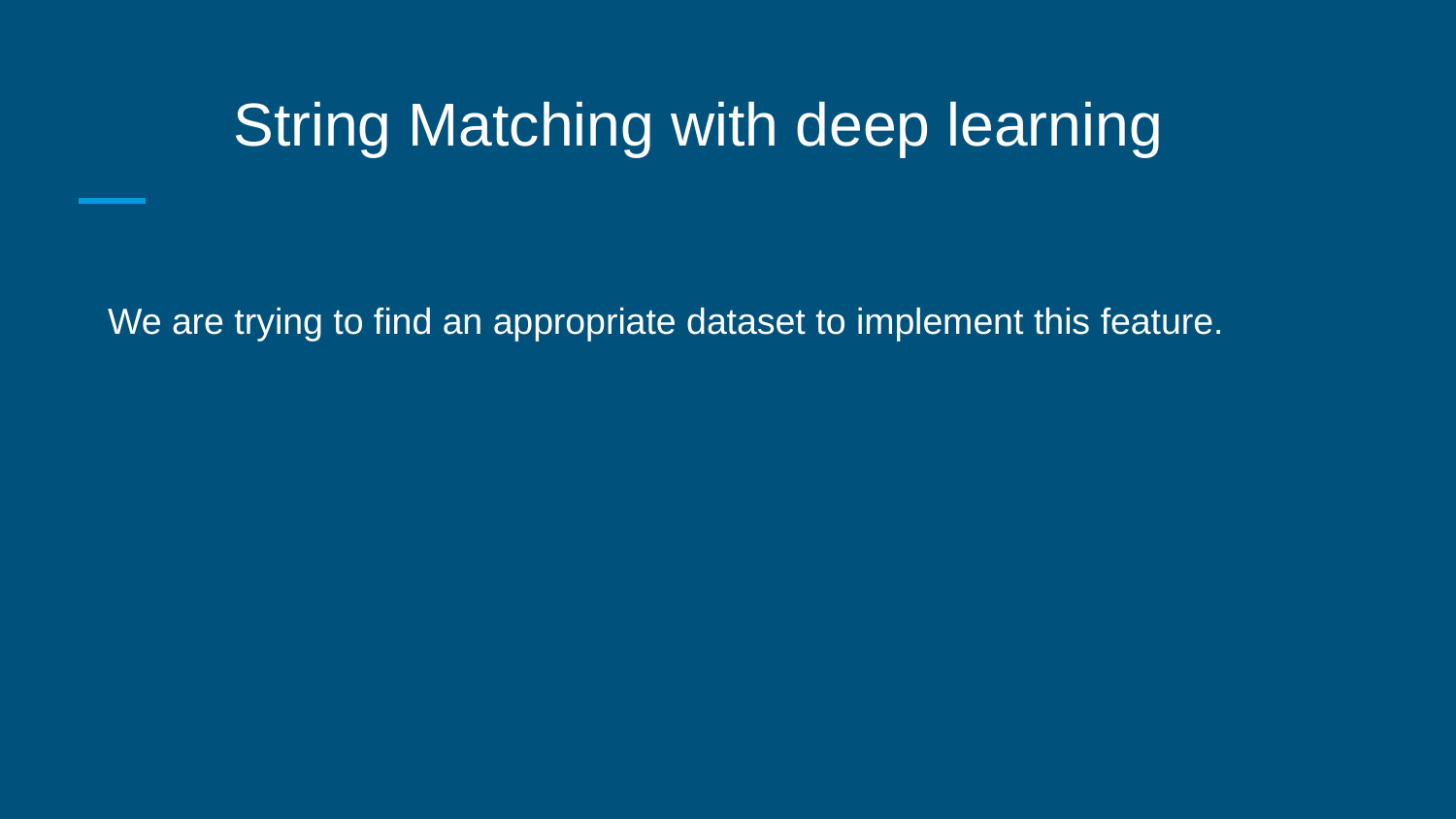

# String Matching with deep learning
We are trying to find an appropriate dataset to implement this feature.